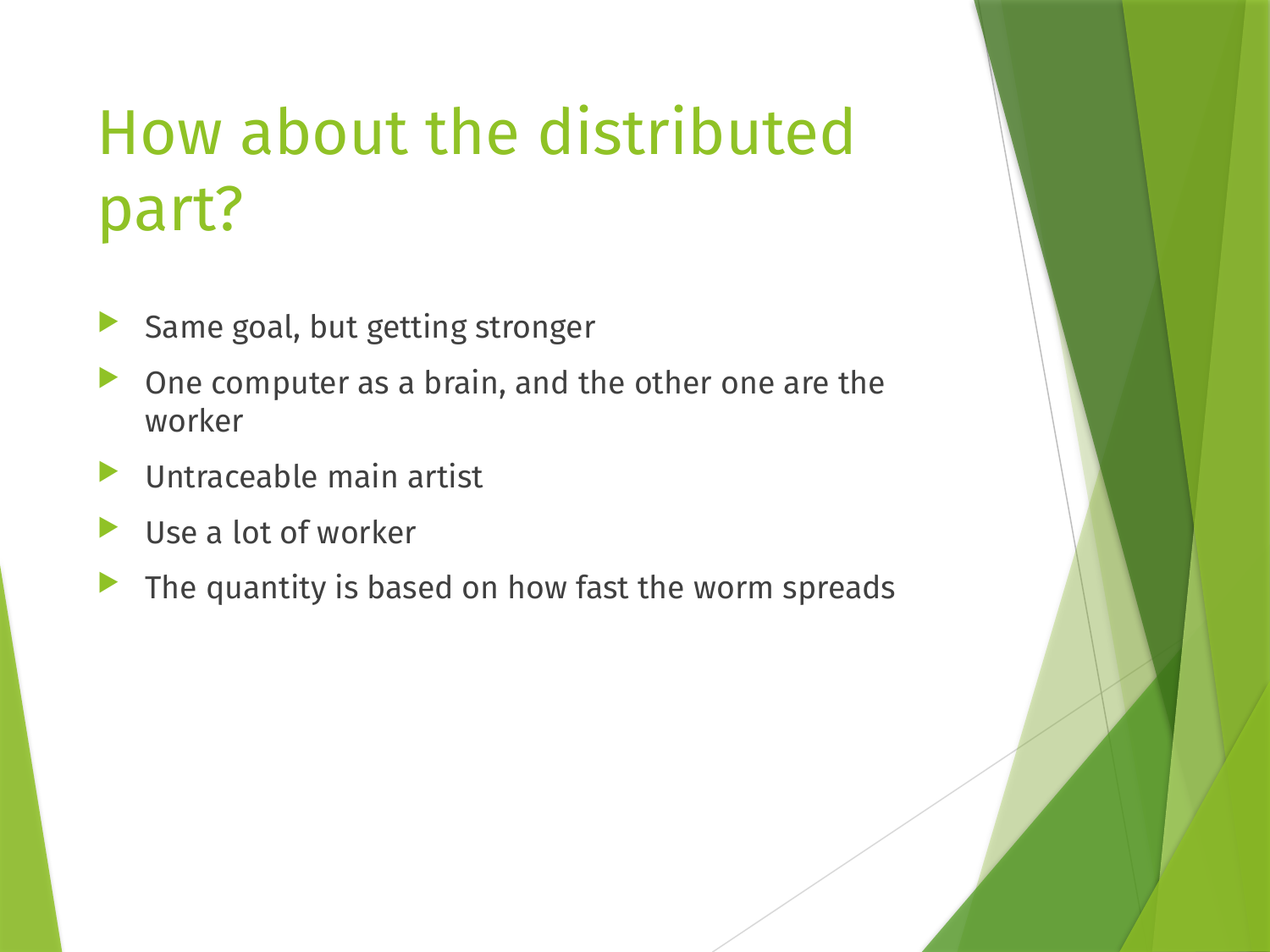

# How about the distributed part?
Same goal, but getting stronger
One computer as a brain, and the other one are the worker
Untraceable main artist
Use a lot of worker
The quantity is based on how fast the worm spreads